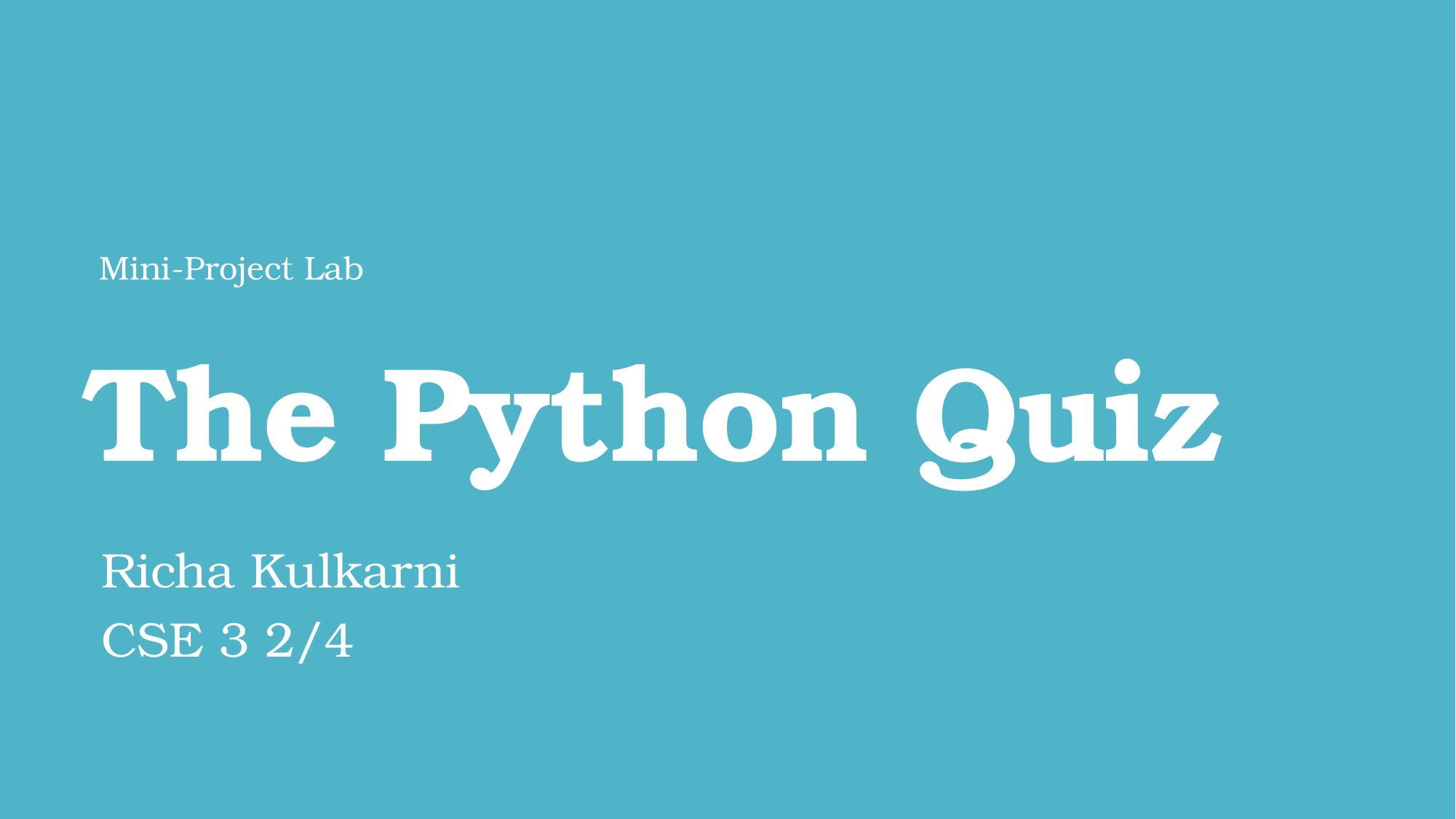

# The Python Quiz
Mini-Project Lab
Richa Kulkarni
CSE 3 2/4